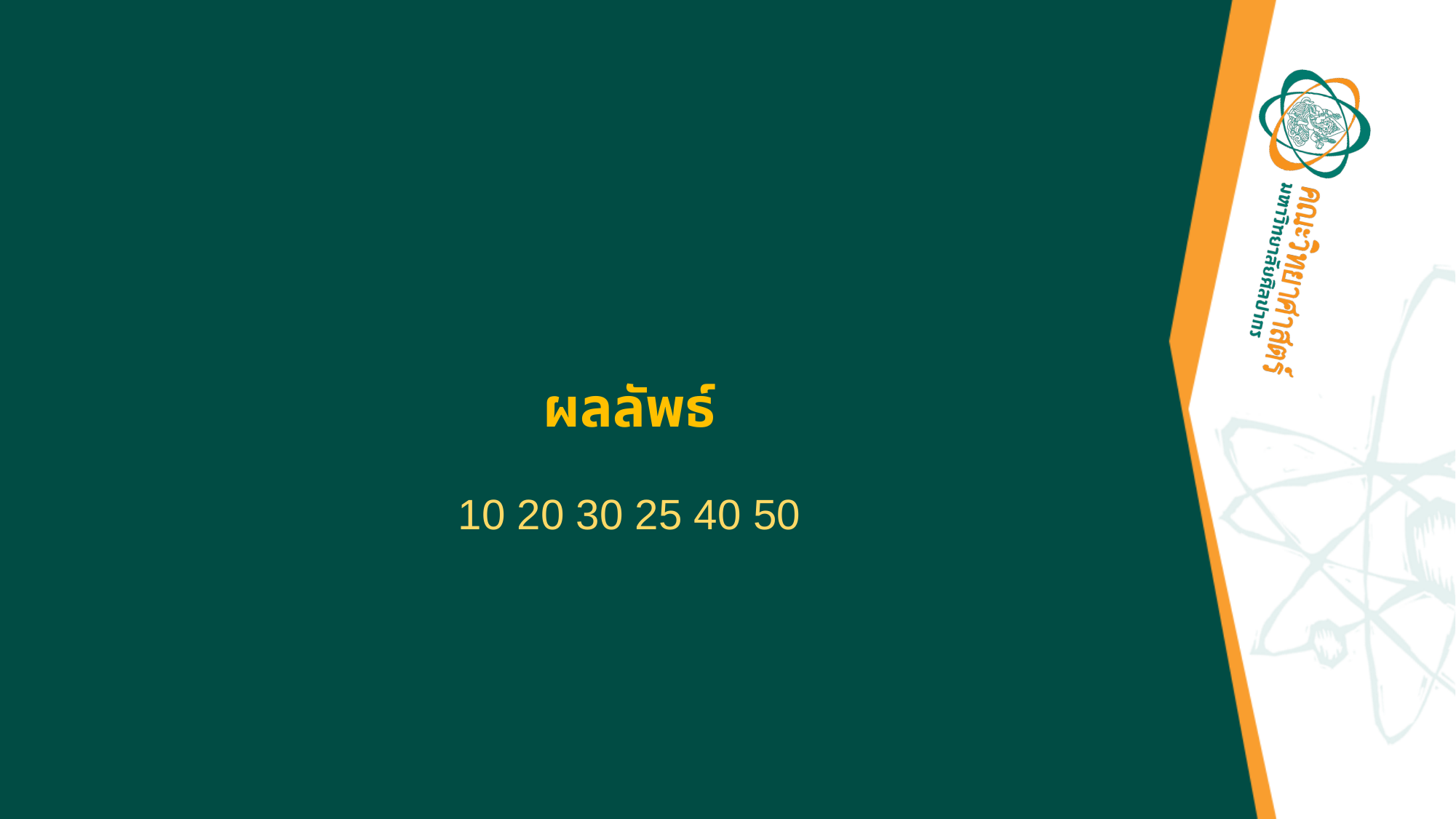

# ผลลัพธ์
10 20 30 25 40 50